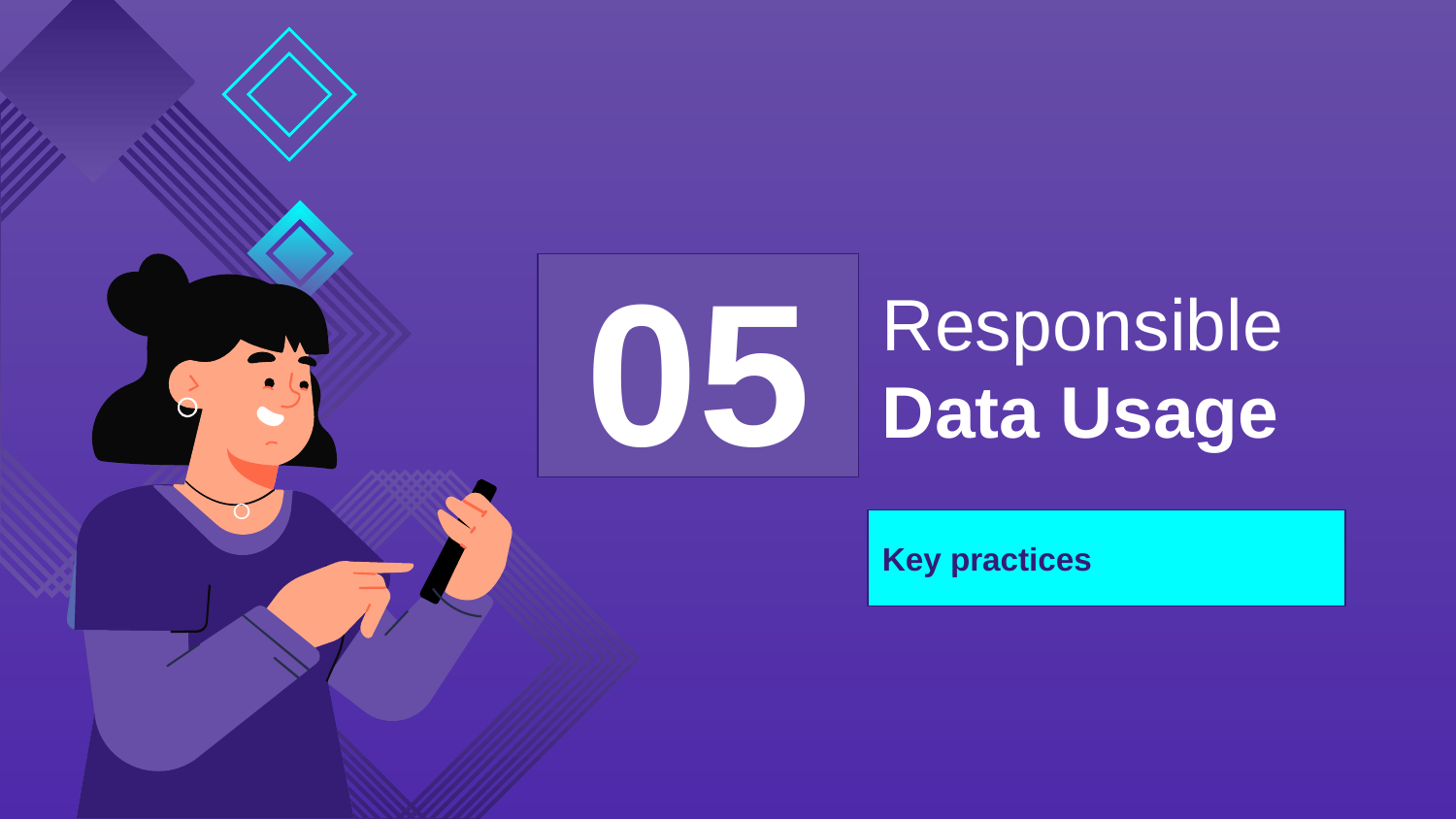

05
# Responsible Data Usage

Key practices